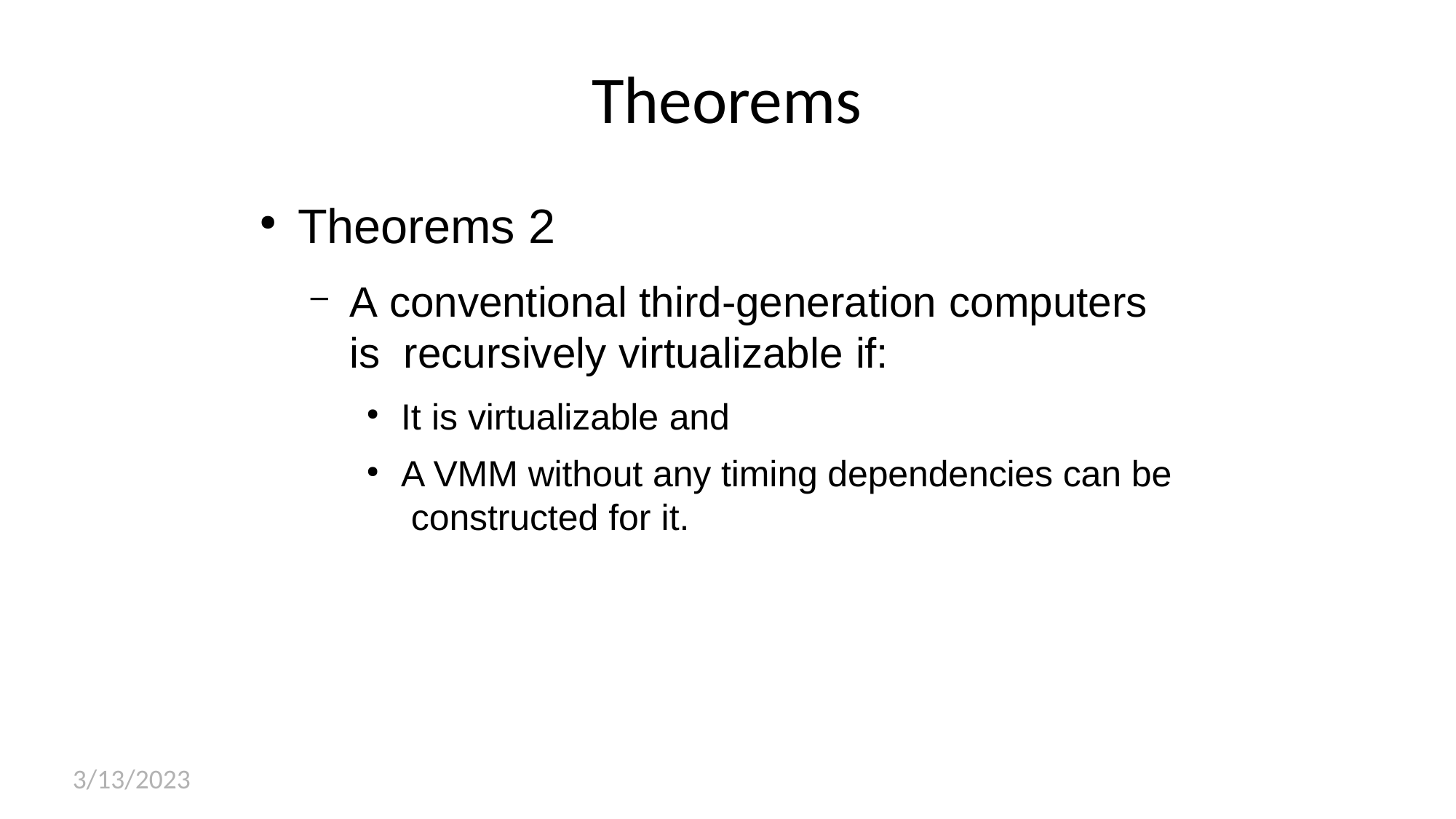

# Theorems
Theorems 2
A conventional third-generation computers is  recursively virtualizable if:
It is virtualizable and
A VMM without any timing dependencies can be  constructed for it.
3/13/2023
Virtualization-Module 2